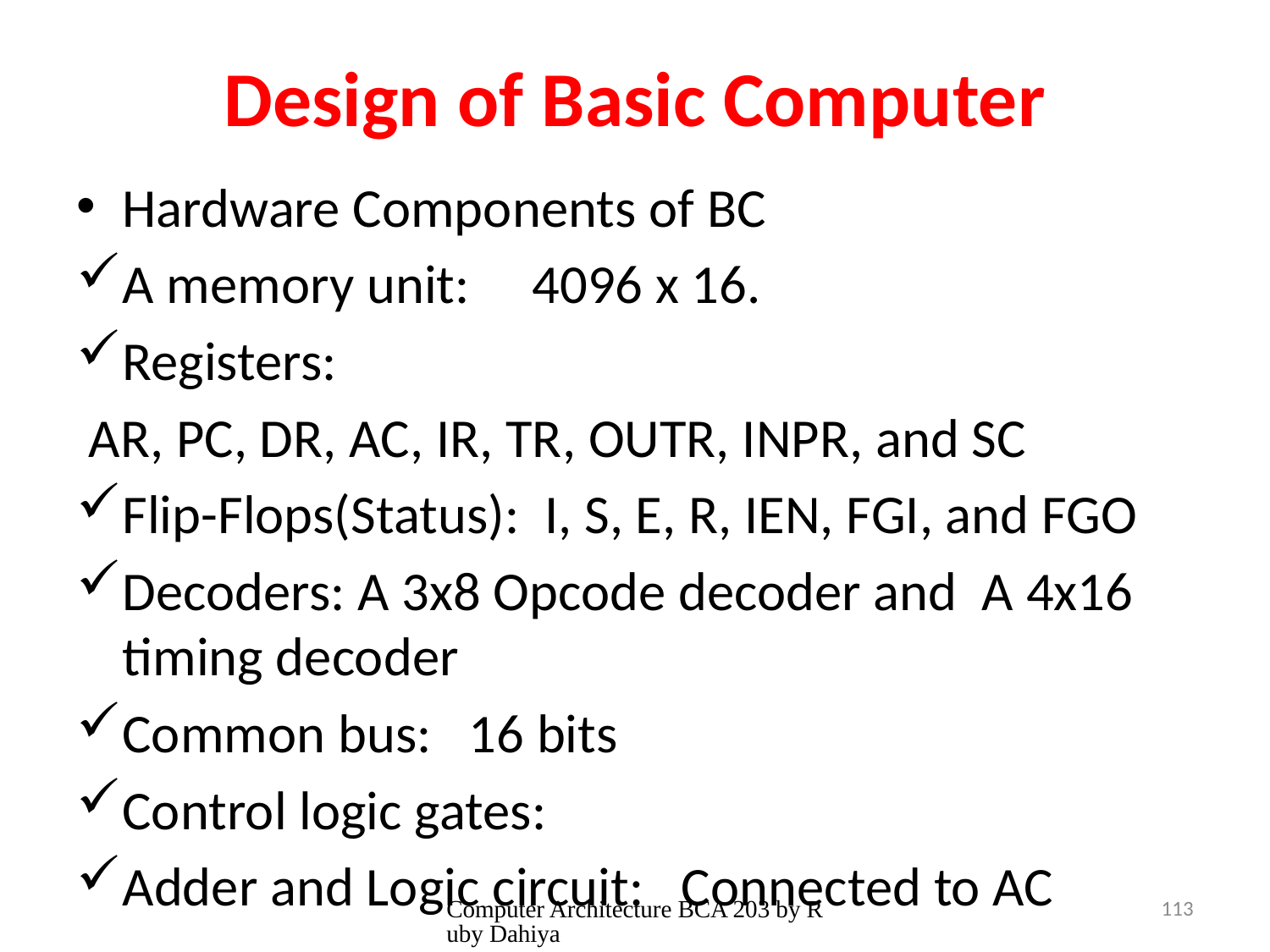

# Design of Basic Computer
Hardware Components of BC
A memory unit:     4096 x 16.
Registers:
 AR, PC, DR, AC, IR, TR, OUTR, INPR, and SC
Flip-Flops(Status):  I, S, E, R, IEN, FGI, and FGO
Decoders: A 3x8 Opcode decoder and  A 4x16 timing decoder
Common bus:   16 bits
Control logic gates:
Adder and Logic circuit:   Connected to AC

Computer Architecture BCA 203 by Ruby Dahiya
113